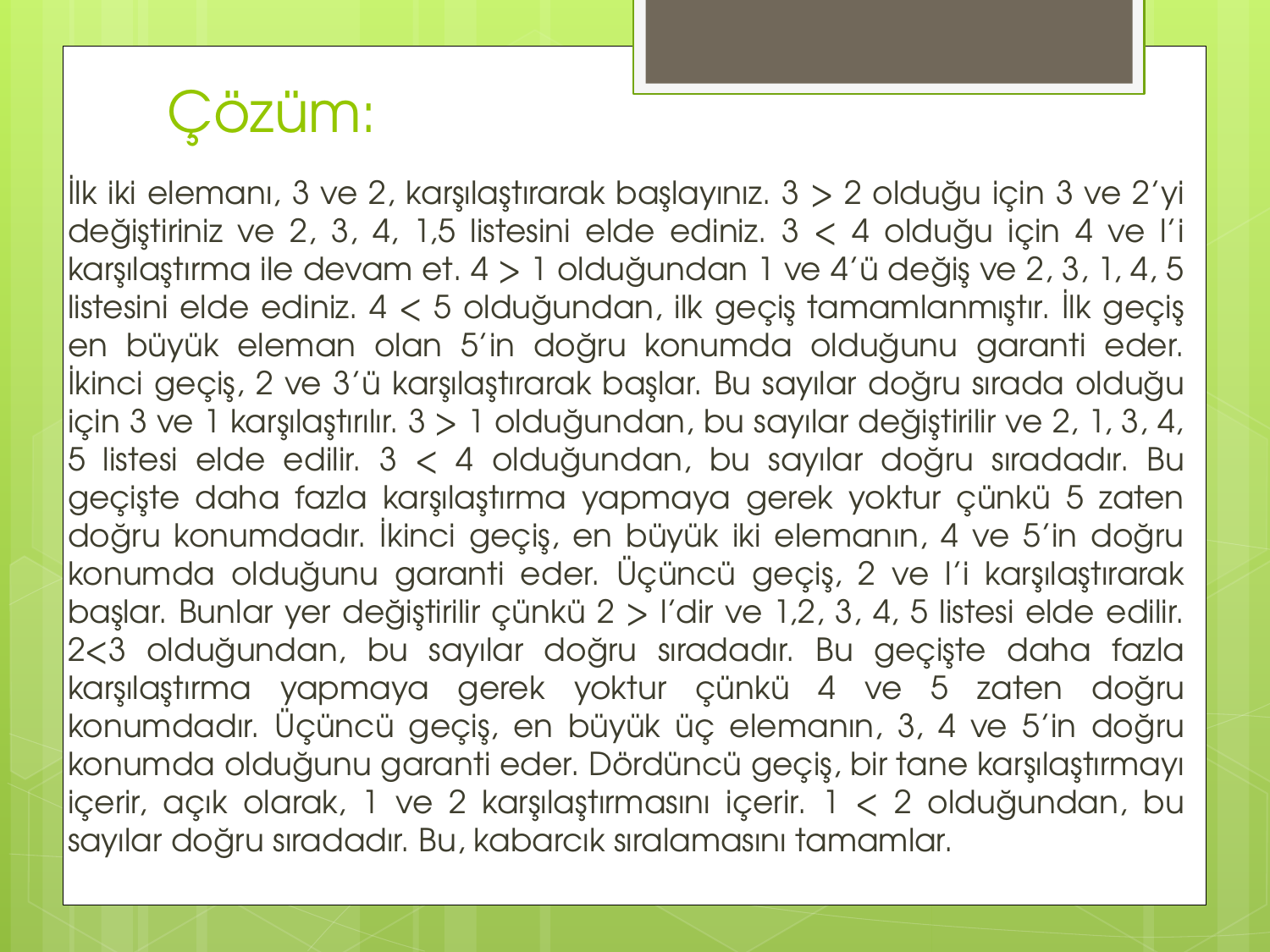

# Çözüm:
İlk iki elemanı, 3 ve 2, karşılaştırarak başlayınız. 3 > 2 olduğu için 3 ve 2’yi değiştiriniz ve 2, 3, 4, 1,5 listesini elde ediniz. 3 < 4 olduğu için 4 ve l’i karşılaştırma ile devam et. 4 > 1 olduğundan 1 ve 4’ü değiş ve 2, 3, 1, 4, 5 listesini elde ediniz. 4 < 5 olduğundan, ilk geçiş tamamlanmıştır. İlk geçiş en büyük eleman olan 5’in doğru konumda olduğunu garanti eder. İkinci geçiş, 2 ve 3’ü karşılaştırarak başlar. Bu sayılar doğru sırada olduğu için 3 ve 1 karşılaştırılır. 3 > 1 olduğundan, bu sayılar değiştirilir ve 2, 1, 3, 4, 5 listesi elde edilir. 3 < 4 olduğundan, bu sayılar doğru sıradadır. Bu geçişte daha fazla karşılaştırma yapmaya gerek yoktur çünkü 5 zaten doğru konumdadır. İkinci geçiş, en büyük iki elemanın, 4 ve 5’in doğru konumda olduğunu garanti eder. Üçüncü geçiş, 2 ve l’i karşılaştırarak başlar. Bunlar yer değiştirilir çünkü 2 > l’dir ve 1,2, 3, 4, 5 listesi elde edilir. 2<3 olduğundan, bu sayılar doğru sıradadır. Bu geçişte daha fazla karşılaştırma yapmaya gerek yoktur çünkü 4 ve 5 zaten doğru konumdadır. Üçüncü geçiş, en büyük üç elemanın, 3, 4 ve 5’in doğru konumda olduğunu garanti eder. Dördüncü geçiş, bir tane karşılaştırmayı içerir, açık olarak, 1 ve 2 karşılaştırmasını içerir. 1 < 2 olduğundan, bu sayılar doğru sıradadır. Bu, kabarcık sıralamasını tamamlar.